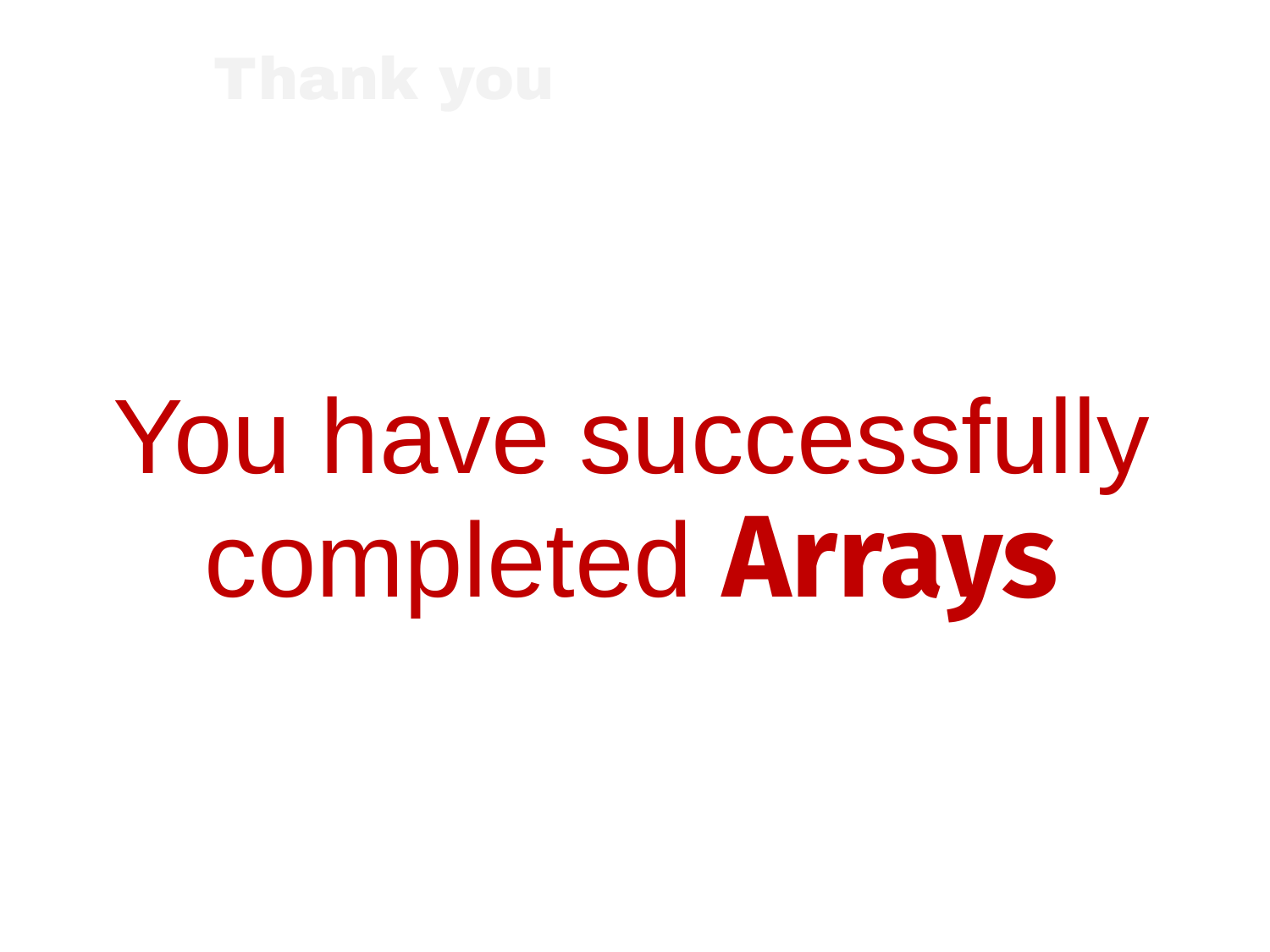

#
Thank you

You have successfully completed Arrays